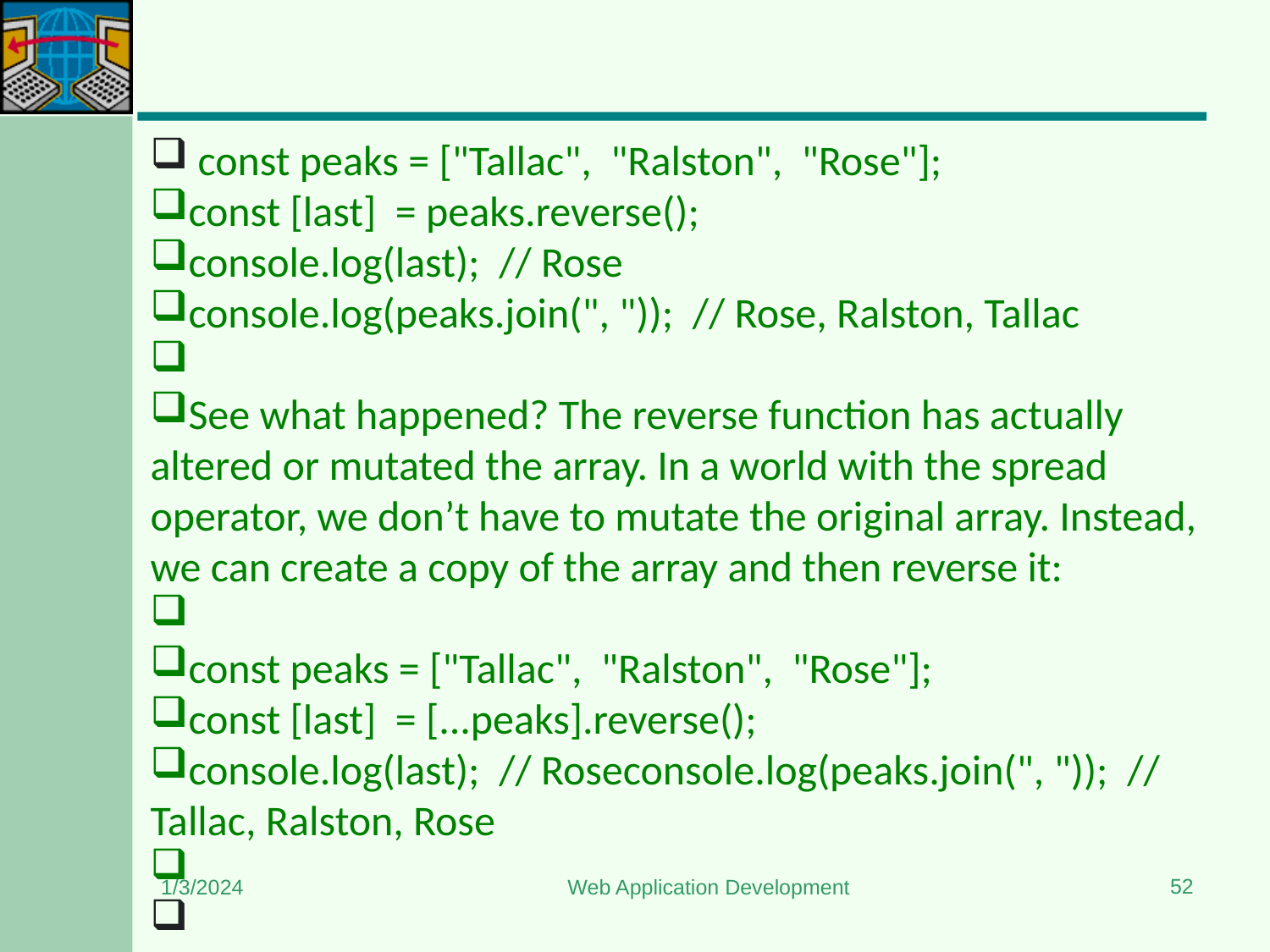

#
 const peaks = ["Tallac",  "Ralston",  "Rose"];
const [last]  = peaks.reverse();
console.log(last);  // Rose
console.log(peaks.join(", "));  // Rose, Ralston, Tallac

See what happened? The reverse function has actually altered or mutated the array. In a world with the spread operator, we don’t have to mutate the original array. Instead, we can create a copy of the array and then reverse it:

const peaks = ["Tallac",  "Ralston",  "Rose"];
const [last]  = [...peaks].reverse();
console.log(last);  // Roseconsole.log(peaks.join(", "));  // Tallac, Ralston, Rose

52
1/3/2024
Web Application Development